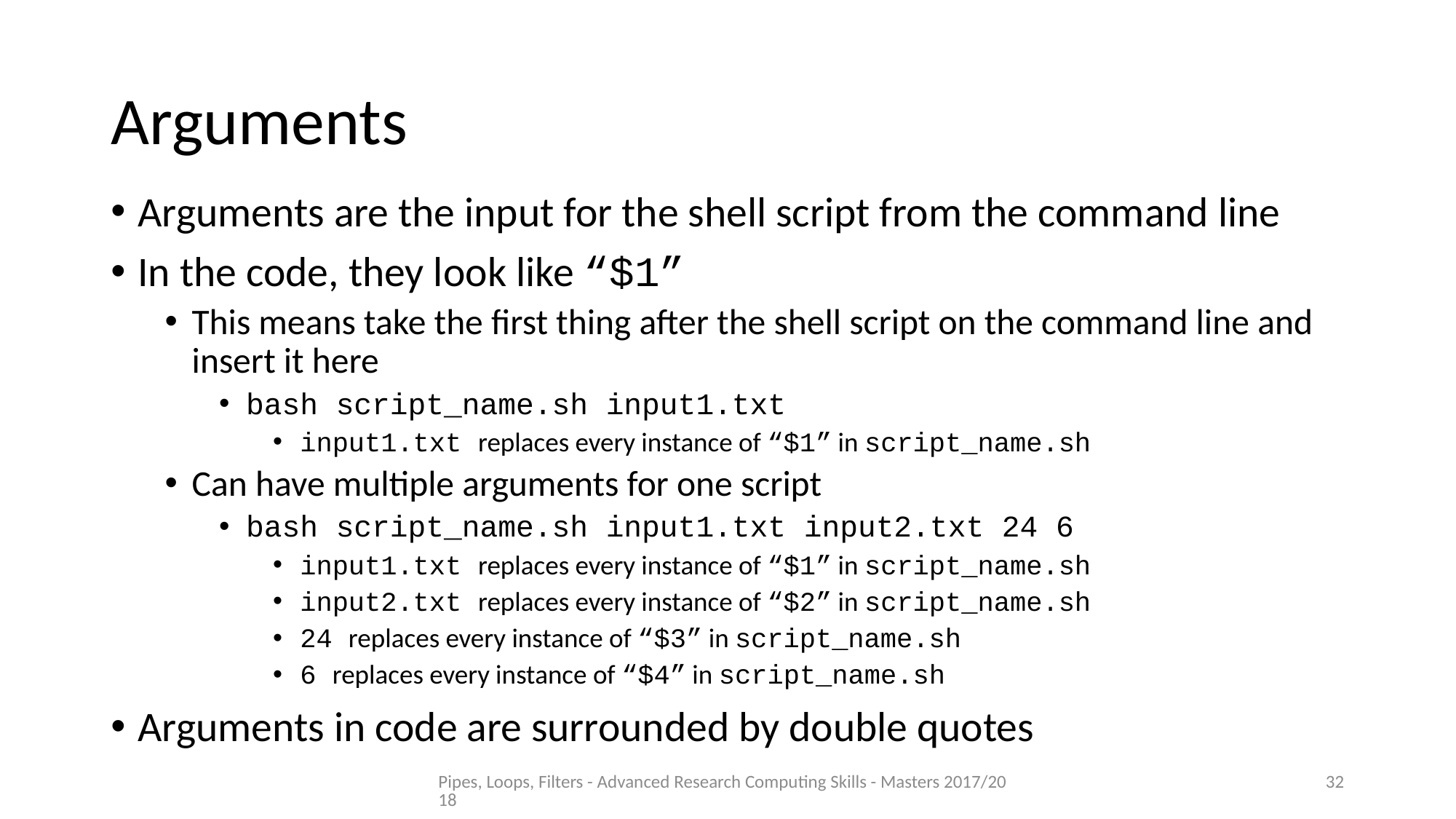

# Arguments
Arguments are the input for the shell script from the command line
In the code, they look like “$1”
This means take the first thing after the shell script on the command line and insert it here
bash script_name.sh input1.txt
input1.txt replaces every instance of “$1” in script_name.sh
Can have multiple arguments for one script
bash script_name.sh input1.txt input2.txt 24 6
input1.txt replaces every instance of “$1” in script_name.sh
input2.txt replaces every instance of “$2” in script_name.sh
24 replaces every instance of “$3” in script_name.sh
6 replaces every instance of “$4” in script_name.sh
Arguments in code are surrounded by double quotes
Pipes, Loops, Filters - Advanced Research Computing Skills - Masters 2017/2018
32